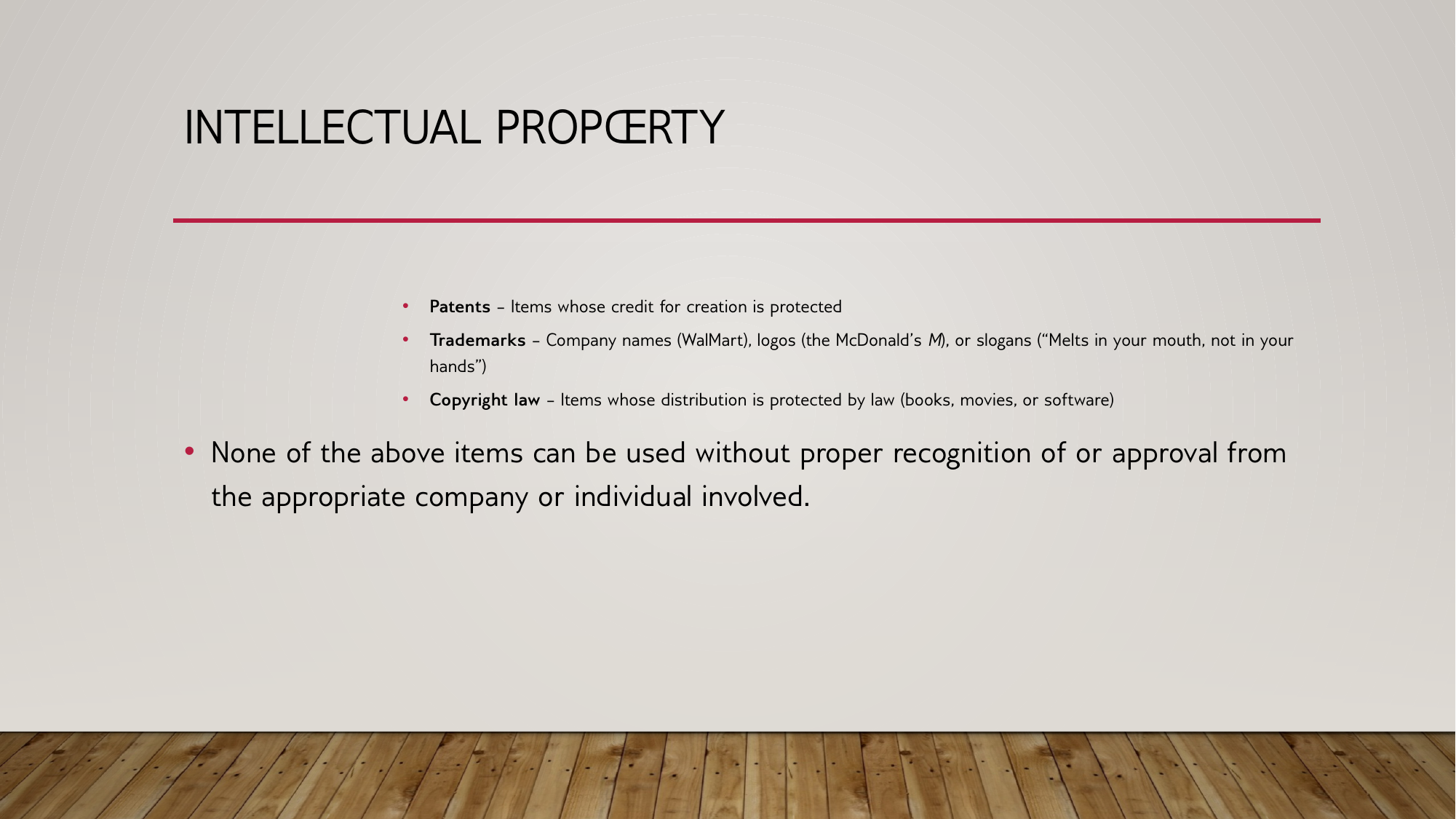

# Intellectual propoerty

Patents – Items whose credit for creation is protected
Trademarks – Company names (WalMart), logos (the McDonald’s M), or slogans (“Melts in your mouth, not in your hands”)
Copyright law – Items whose distribution is protected by law (books, movies, or software)
None of the above items can be used without proper recognition of or approval from the appropriate company or individual involved.